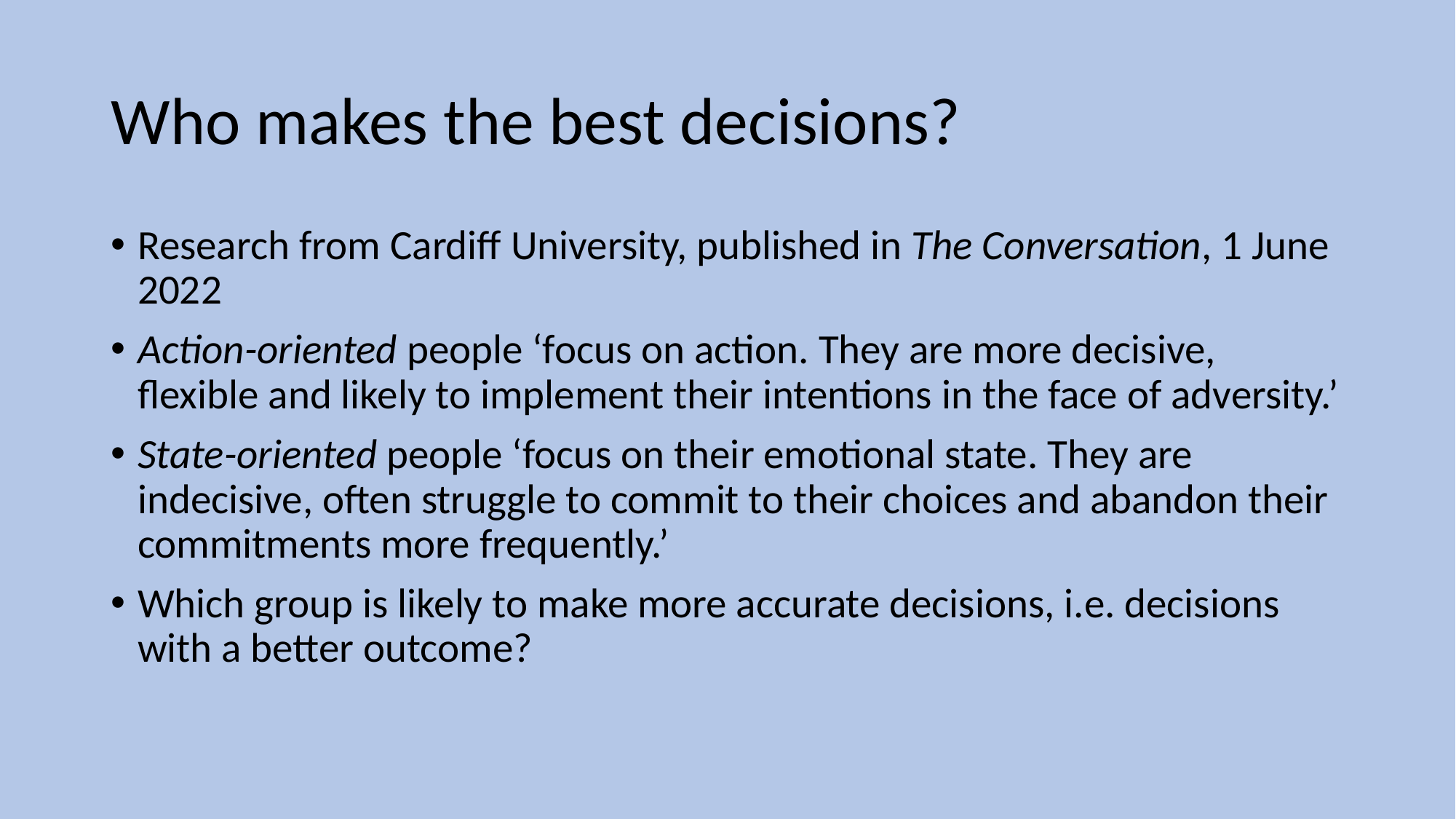

# Who makes the best decisions?
Research from Cardiff University, published in The Conversation, 1 June 2022
Action-oriented people ‘focus on action. They are more decisive, flexible and likely to implement their intentions in the face of adversity.’
State-oriented people ‘focus on their emotional state. They are indecisive, often struggle to commit to their choices and abandon their commitments more frequently.’
Which group is likely to make more accurate decisions, i.e. decisions with a better outcome?